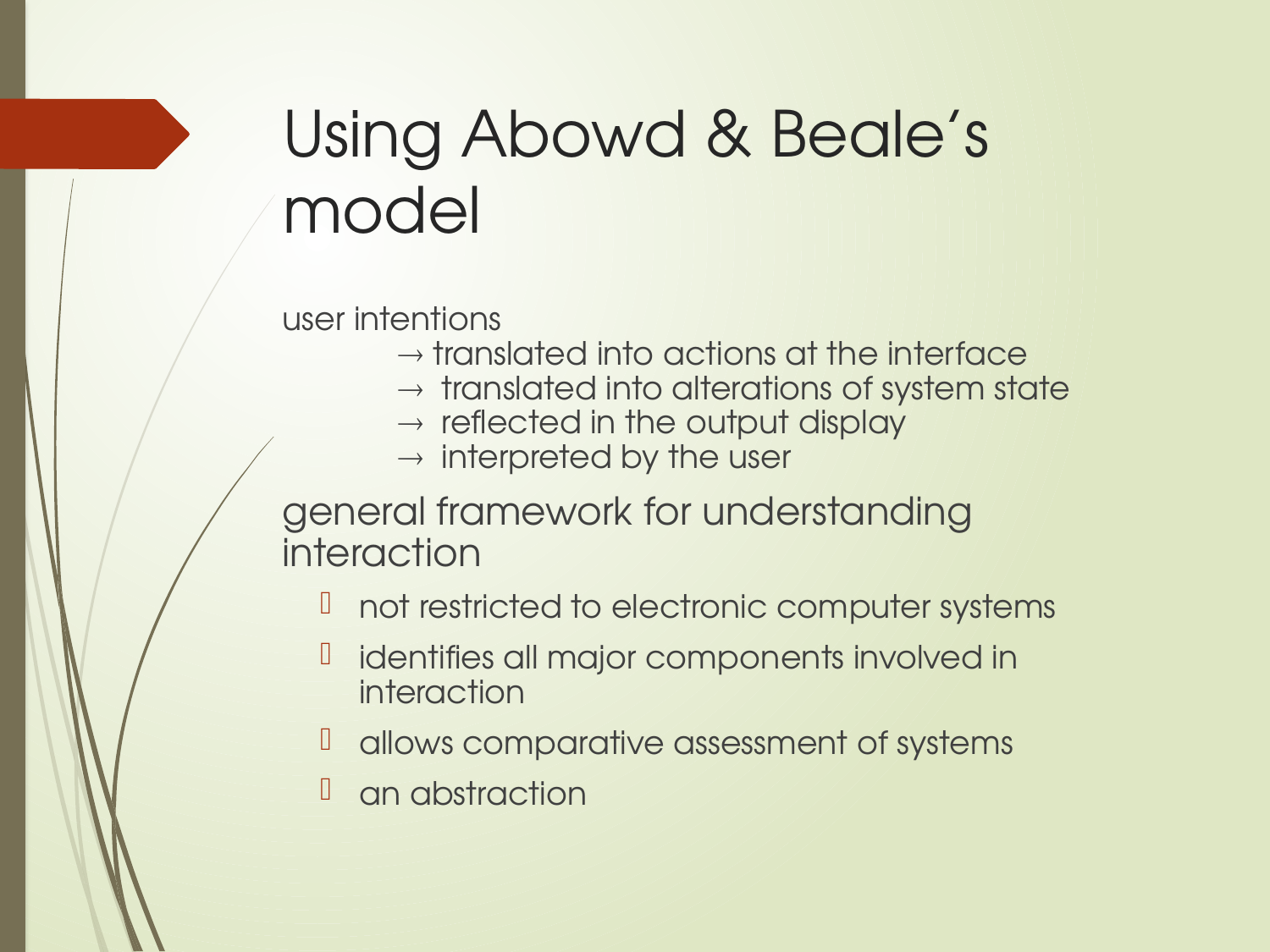

# Using Abowd & Beale’s model
user intentions
	→ translated into actions at the interface
 		→  translated into alterations of system state
 			→  reflected in the output display
 				→  interpreted by the user
general framework for understanding interaction
not restricted to electronic computer systems
identifies all major components involved in interaction
allows comparative assessment of systems
an abstraction